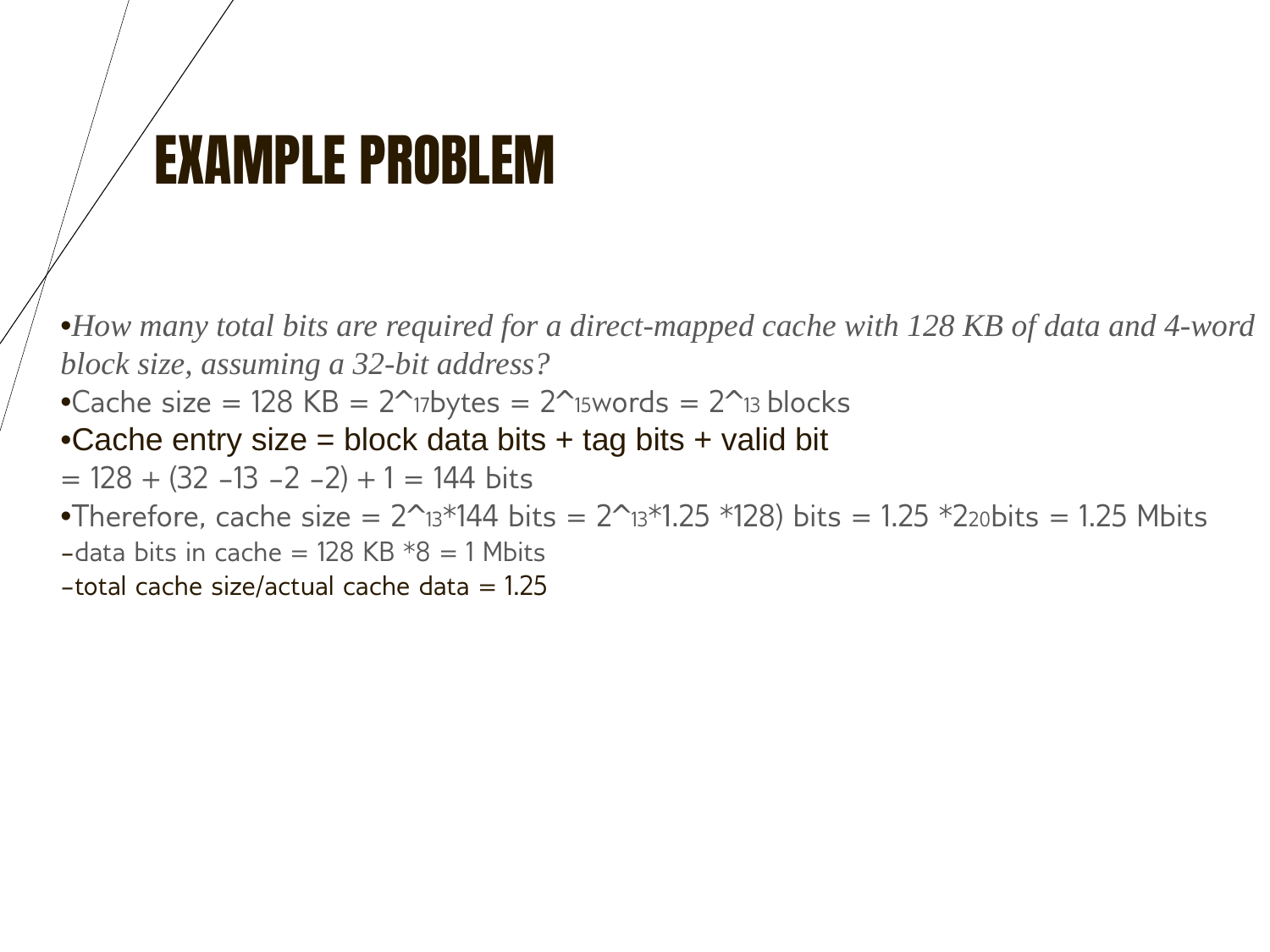

EXAMPLE PROBLEM

•How many total bits are required for a direct-mapped cache with 128 KB of data and 4-word block size, assuming a 32-bit address?
•Cache size = 128 KB = 2^17bytes = 2^15words = 2^13 blocks
•Cache entry size = block data bits + tag bits + valid bit
= 128 + (32 –13 –2 –2) + 1 = 144 bits
•Therefore, cache size = 2^13*144 bits = 2^13*1.25 *128) bits = 1.25 *220bits = 1.25 Mbits
–data bits in cache = 128 KB *8 = 1 Mbits
–total cache size/actual cache data = 1.25